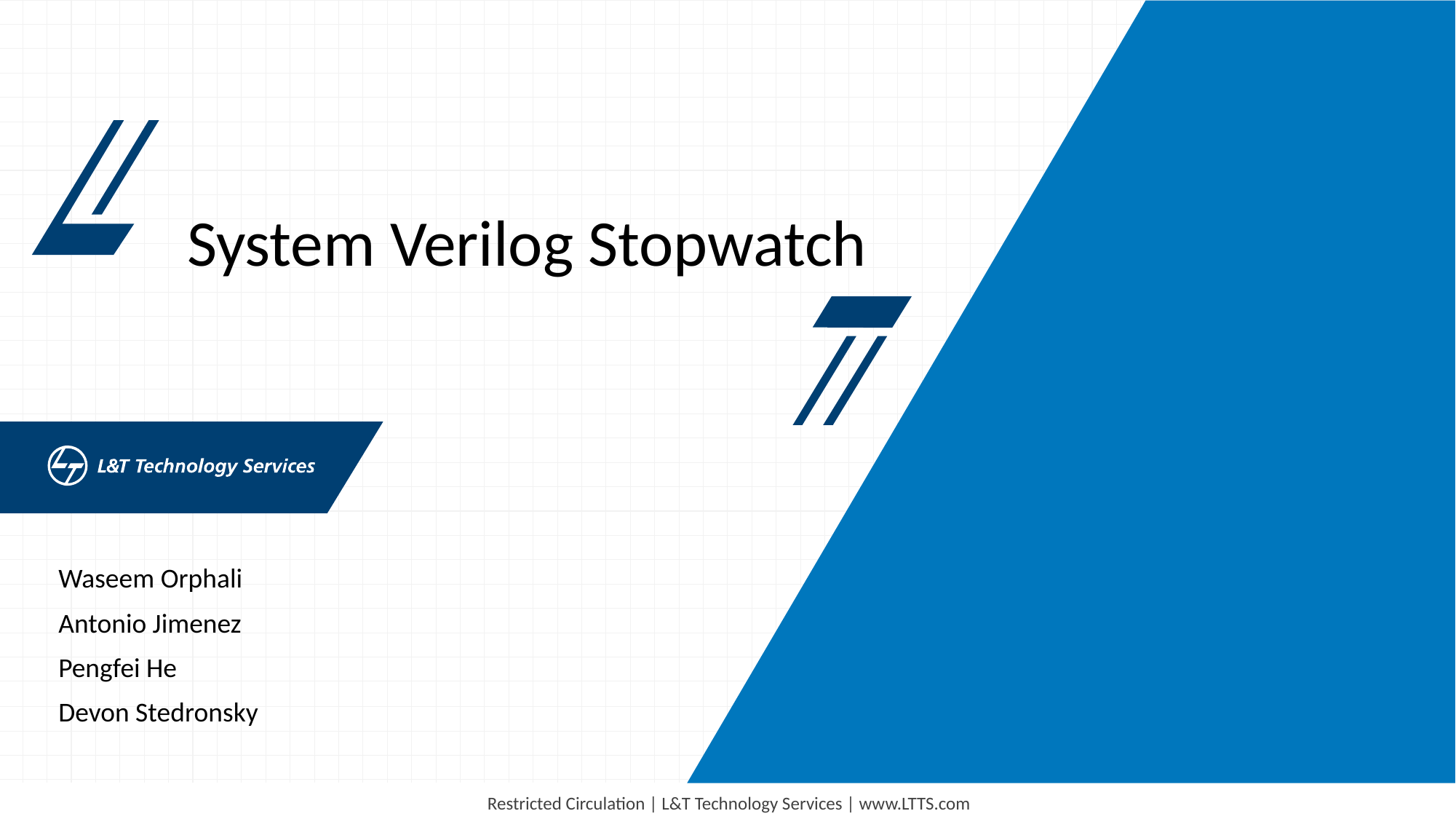

# System Verilog Stopwatch
Waseem Orphali
Antonio Jimenez
Pengfei He
Devon Stedronsky